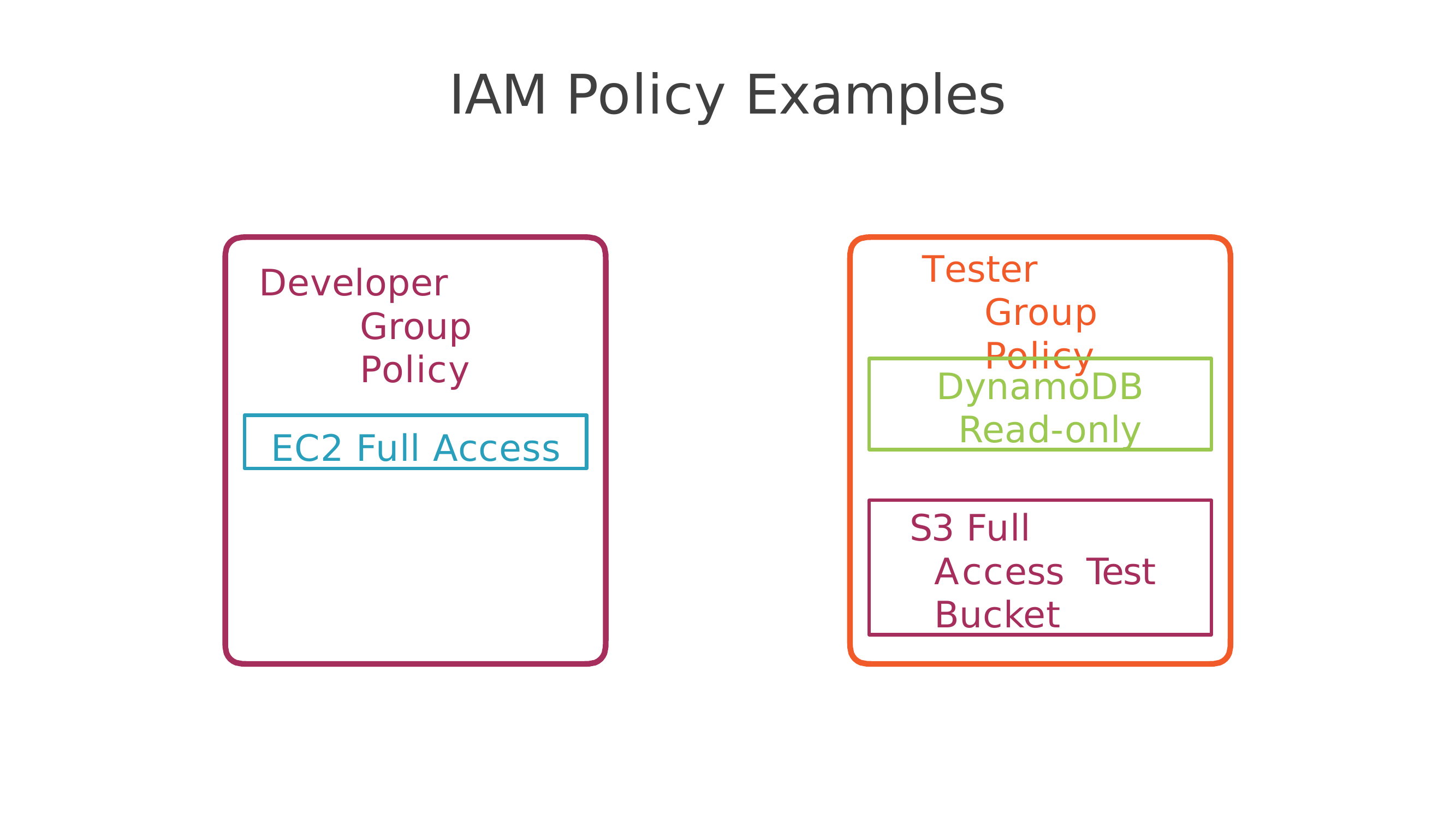

# IAM Policy Examples

Tester Group  Policy
Developer Group  Policy
DynamoDB  Read-only
EC2 Full Access
S3 Full Access  Test Bucket
8